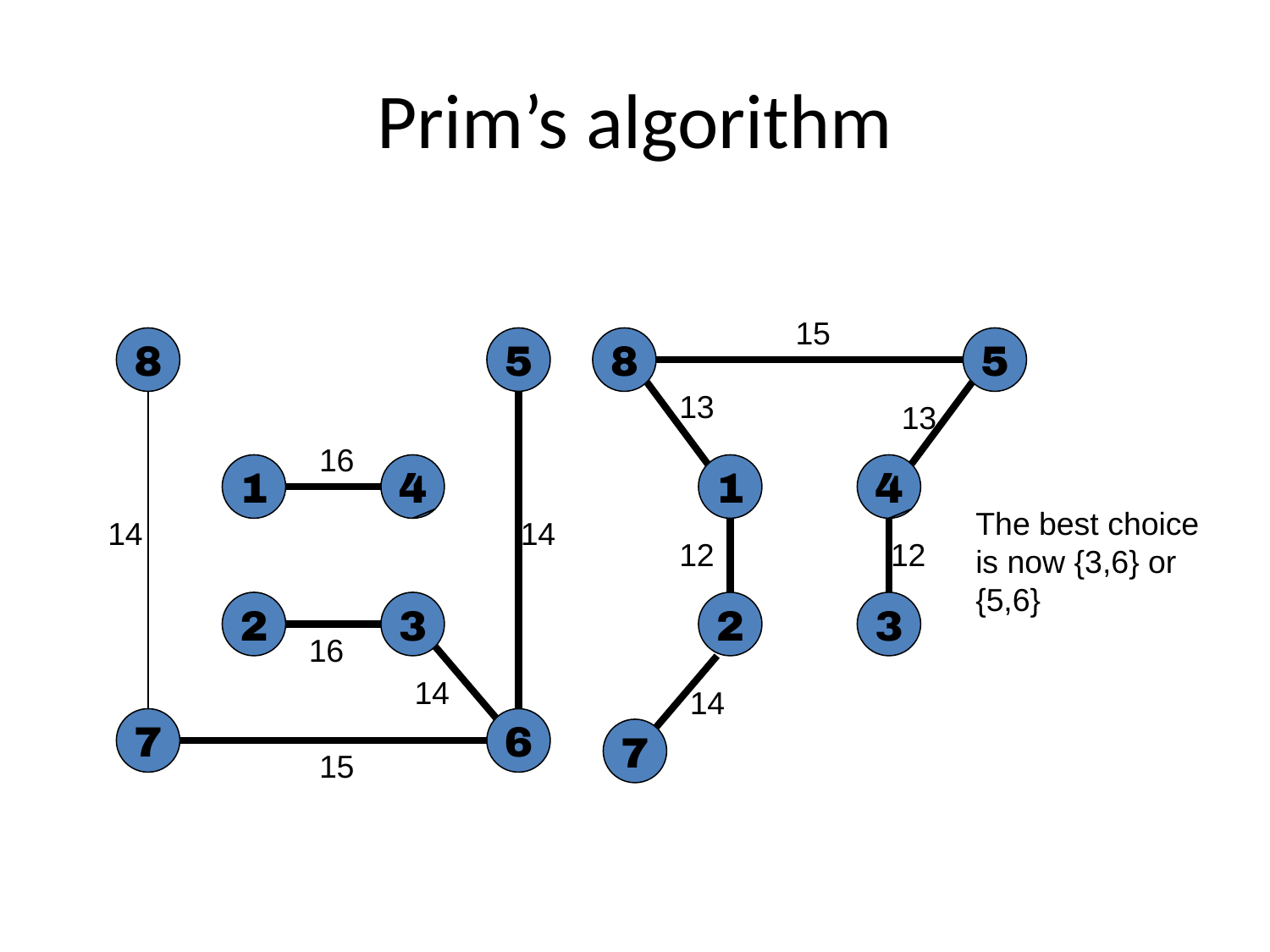

# Prim’s algorithm
15
8
5
8
5
13
13
16
1
4
1
4

The best choice is now {3,6} or {5,6}
14

14
12
12
2
3
2
3
16
14
14
7
6
7
15